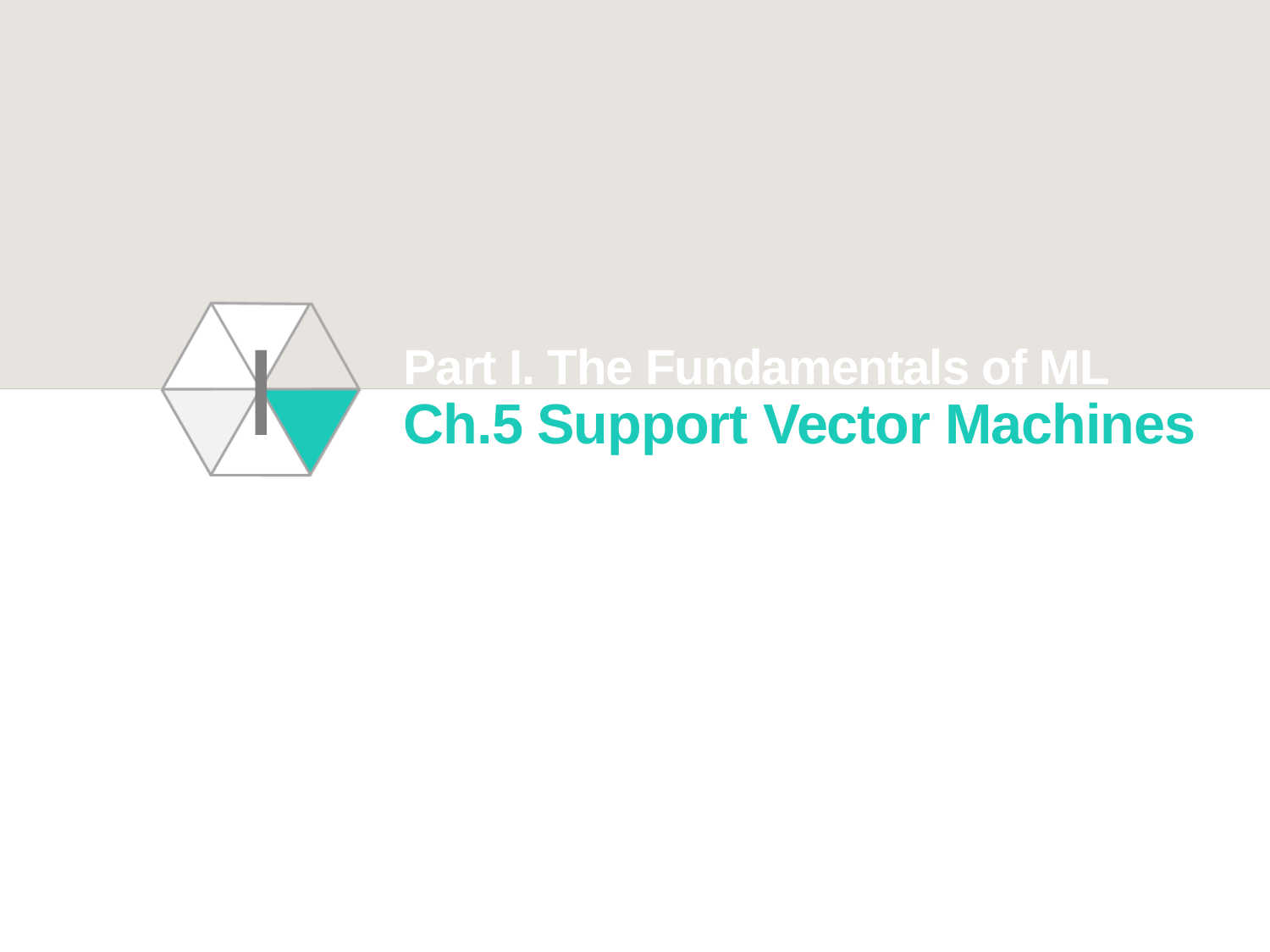

Part I. The Fundamentals of ML
Ch.5 Support Vector Machines
Ⅰ